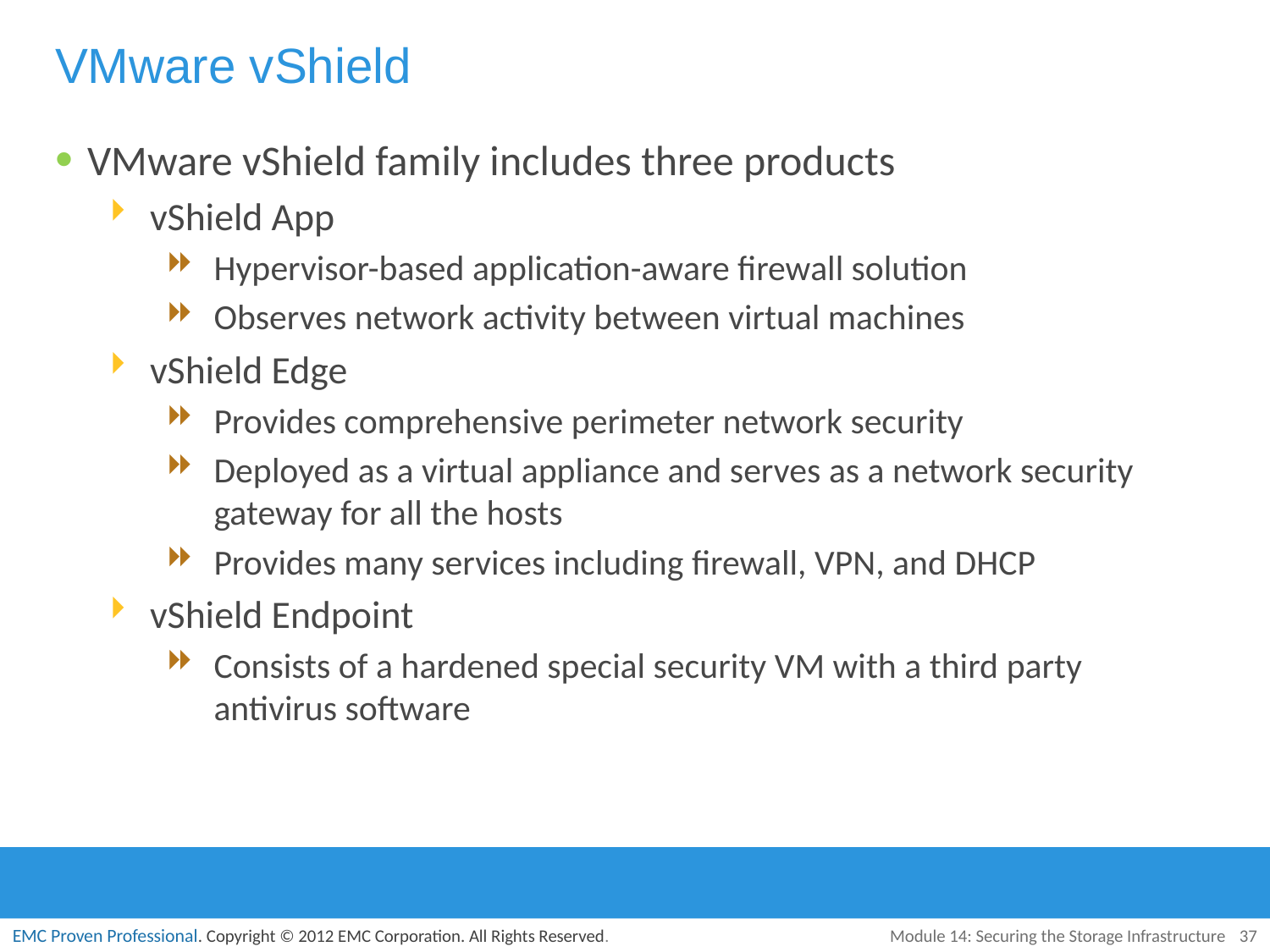

# VMware vShield
VMware vShield family includes three products
vShield App
Hypervisor-based application-aware firewall solution
Observes network activity between virtual machines
vShield Edge
Provides comprehensive perimeter network security
Deployed as a virtual appliance and serves as a network security gateway for all the hosts
Provides many services including firewall, VPN, and DHCP
vShield Endpoint
Consists of a hardened special security VM with a third party antivirus software

Module 14: Securing the Storage Infrastructure
37